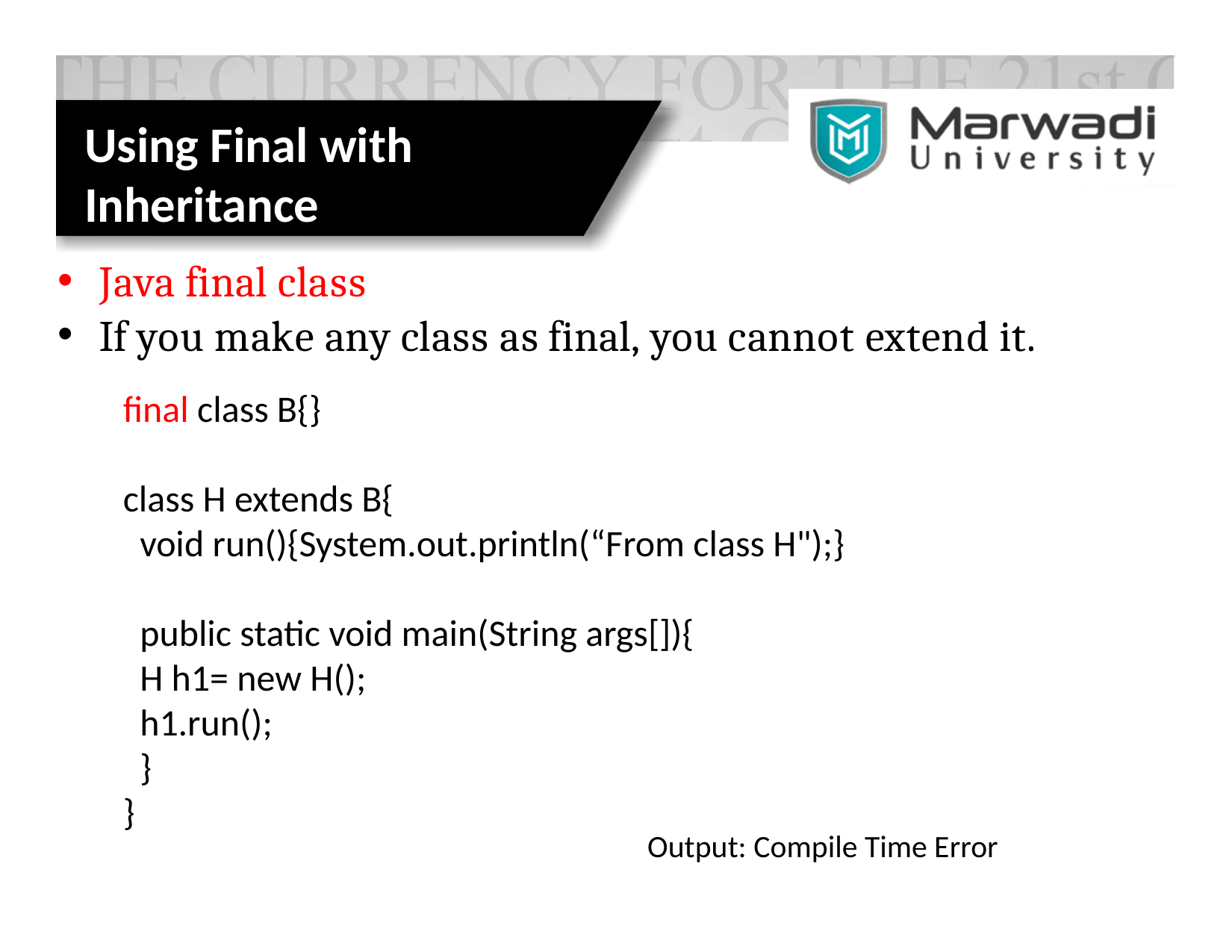

# Using Final with Inheritance
Java final class
If you make any class as final, you cannot extend it.
final class B{}

class H extends B{
  void run(){System.out.println(“From class H");}

  public static void main(String args[]){
  H h1= new H();
  h1.run();
  }
}
Output: Compile Time Error